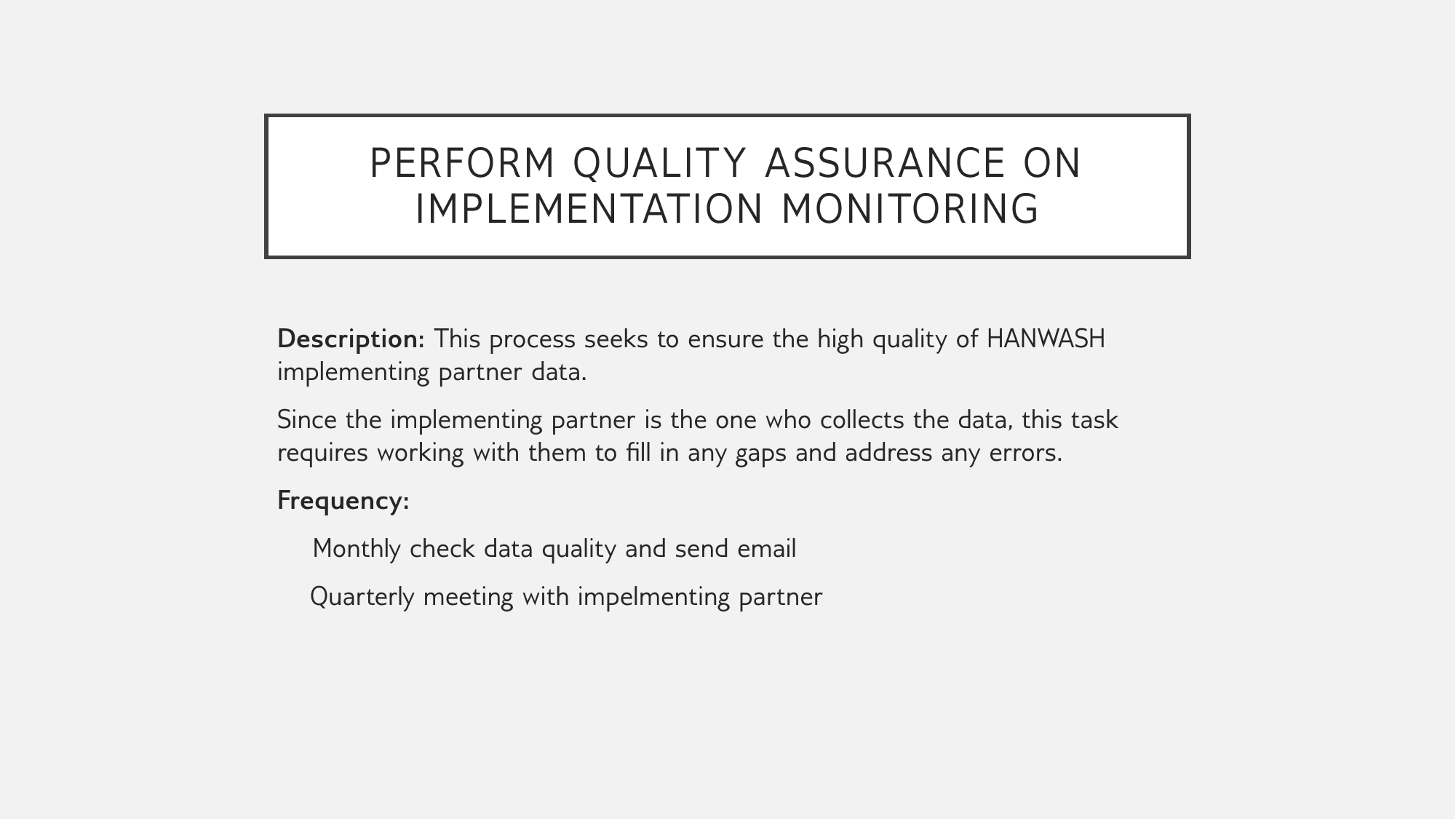

# Perform Quality assurance on implementation monitoring
Description: This process seeks to ensure the high quality of HANWASH implementing partner data.
Since the implementing partner is the one who collects the data, this task requires working with them to fill in any gaps and address any errors.
Frequency:
    Monthly check data quality and send email
    Quarterly meeting with impelmenting partner